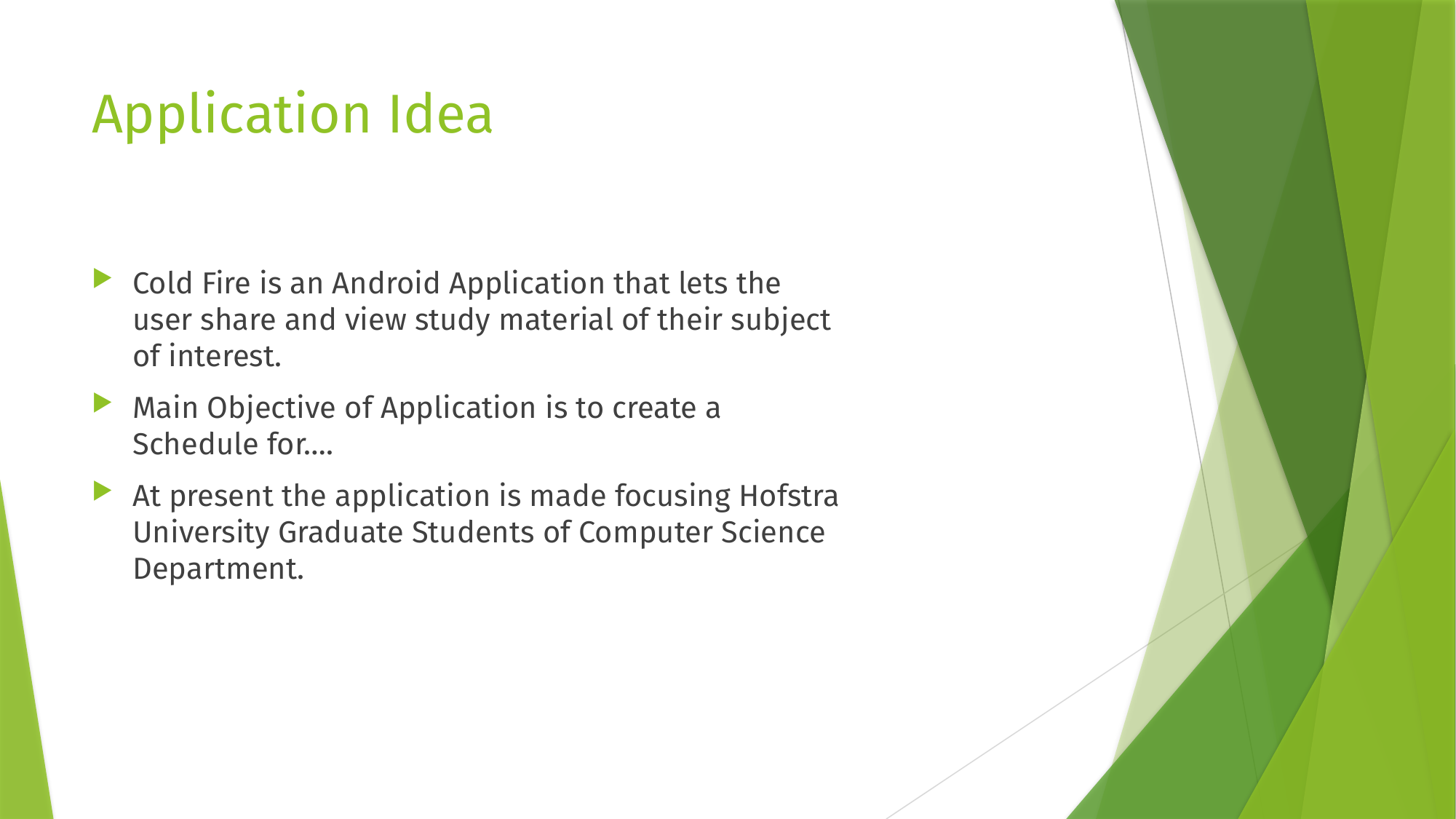

# Application Idea
Cold Fire is an Android Application that lets the user share and view study material of their subject of interest.
Main Objective of Application is to create a Schedule for….
At present the application is made focusing Hofstra University Graduate Students of Computer Science Department.